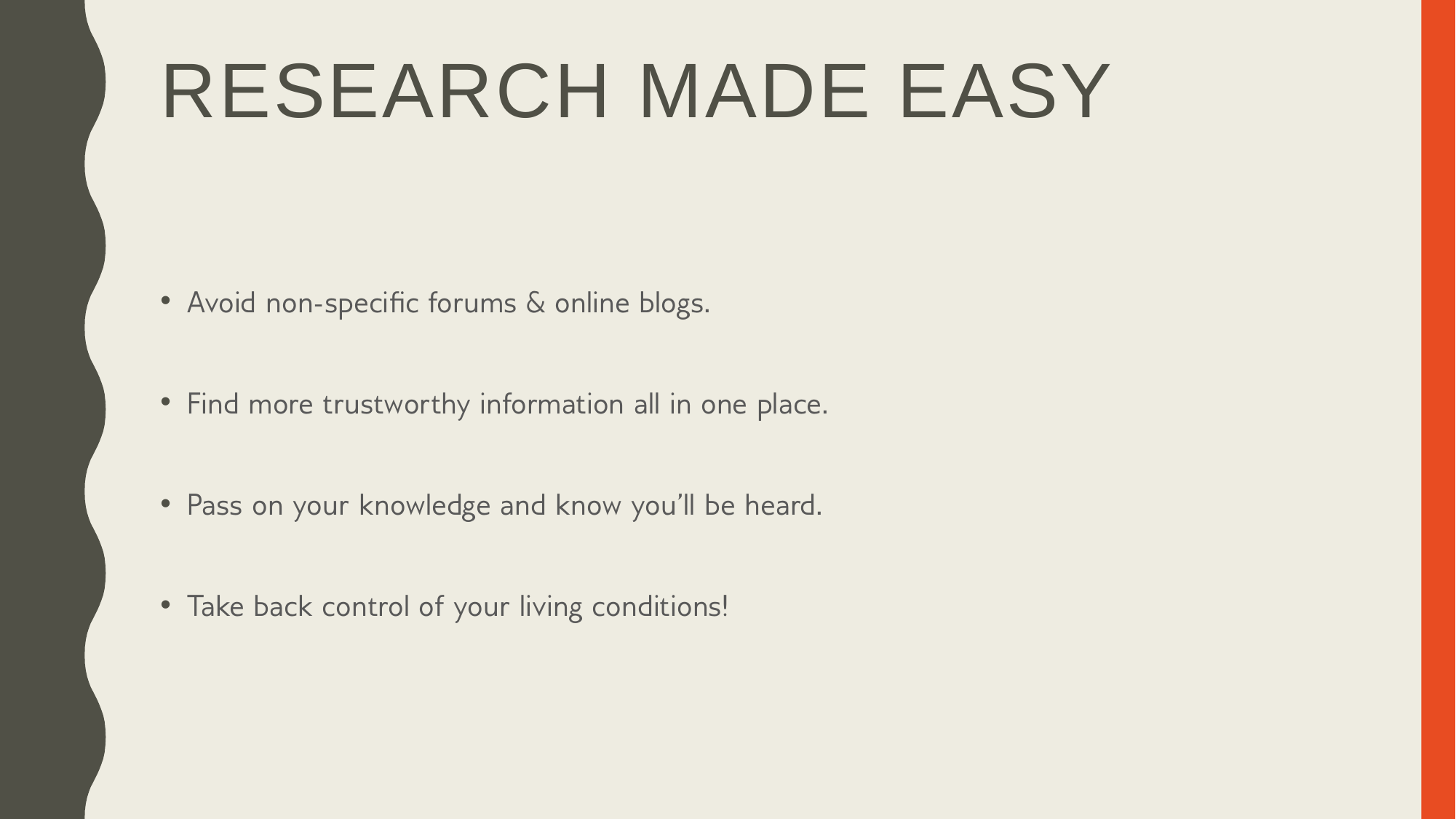

# Research Made Easy
Avoid non-specific forums & online blogs.

Find more trustworthy information all in one place.

Pass on your knowledge and know you’ll be heard.

Take back control of your living conditions!